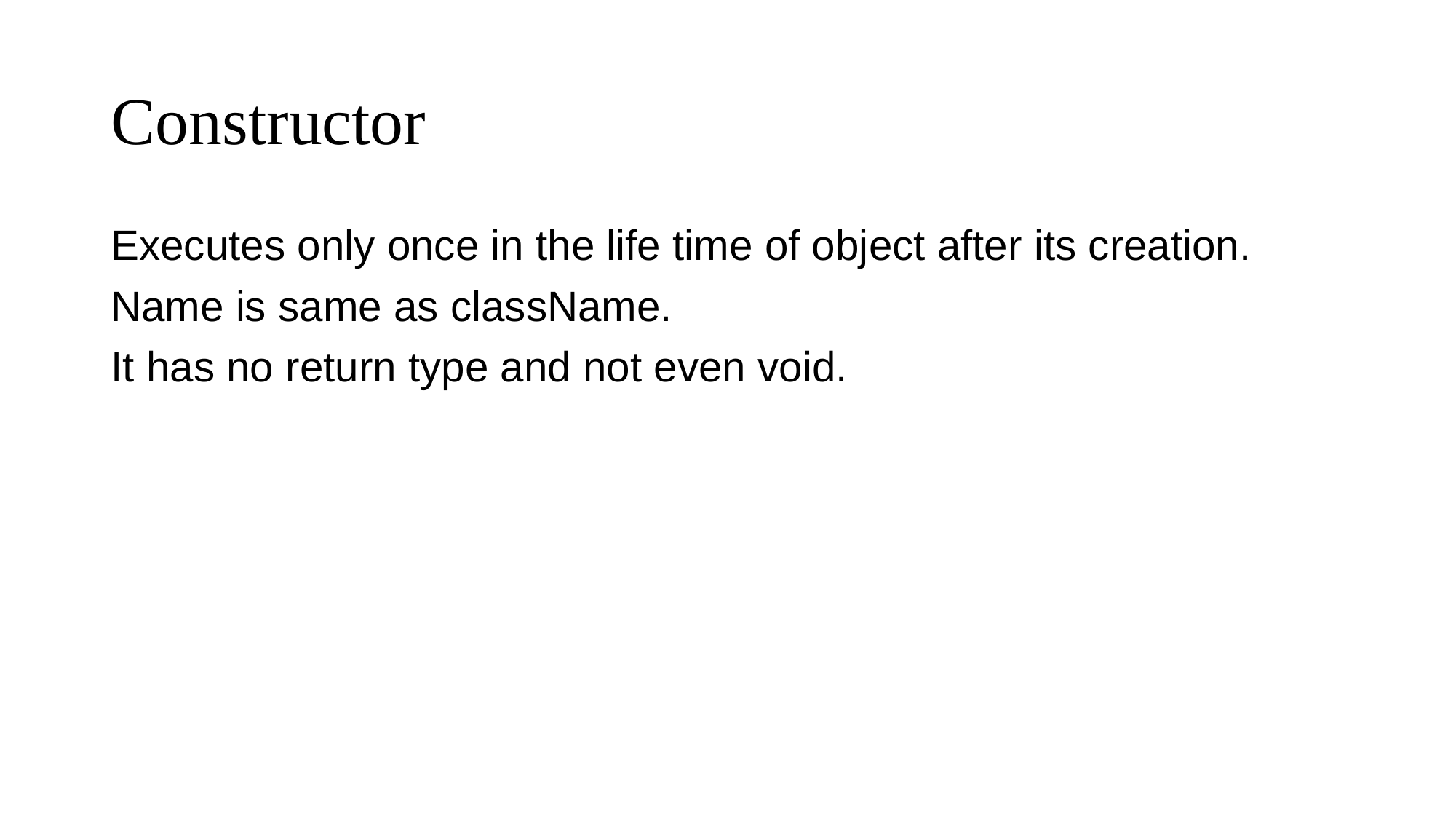

# Constructor
Executes only once in the life time of object after its creation.
Name is same as className.
It has no return type and not even void.